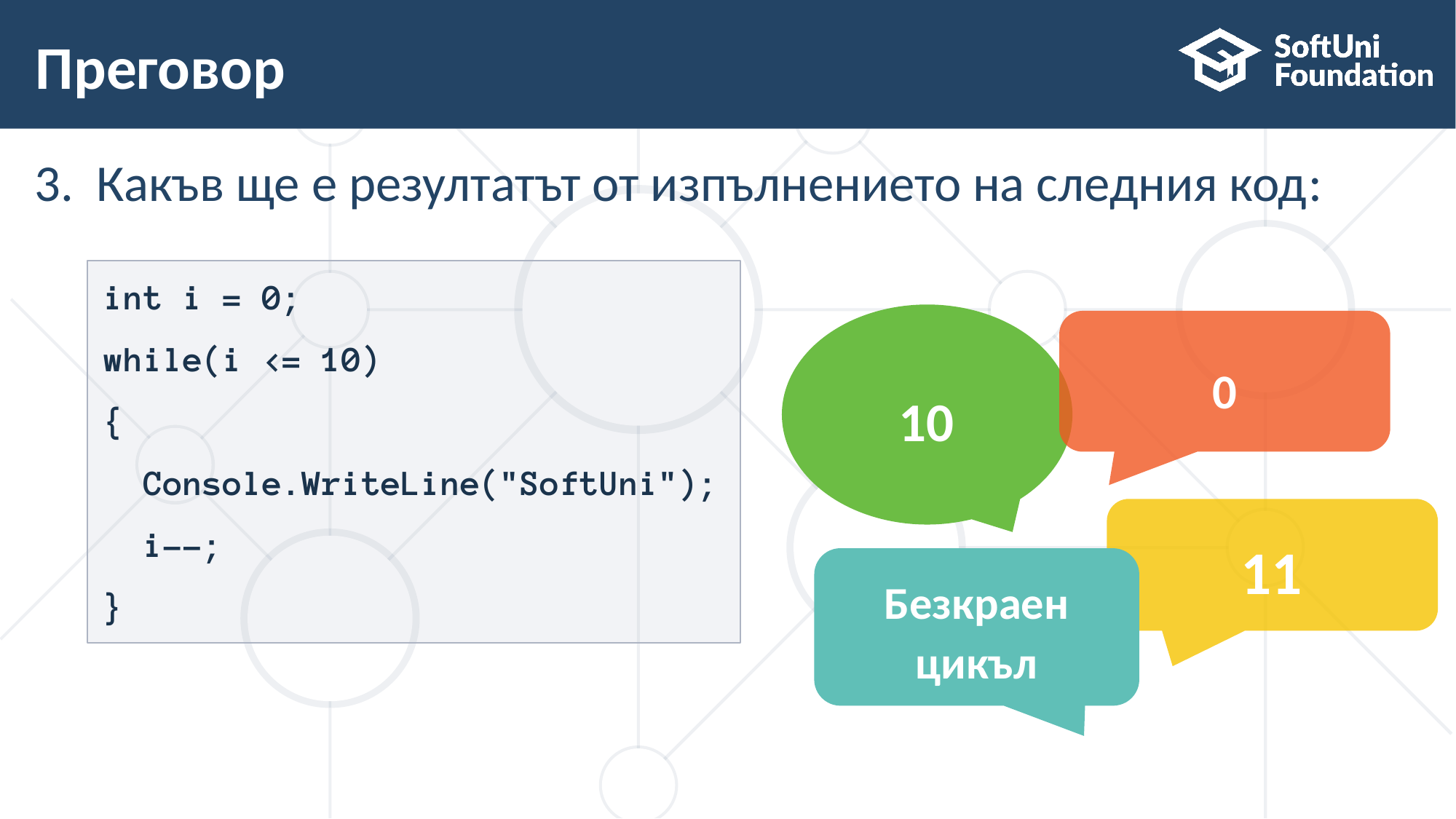

# Преговор
Какъв ще е резултатът от изпълнението на следния код:

int i = 0;
while(i <= 10)
{
  Console.WriteLine("SoftUni");
  i--;
}

10

0

11

Безкраен цикъл